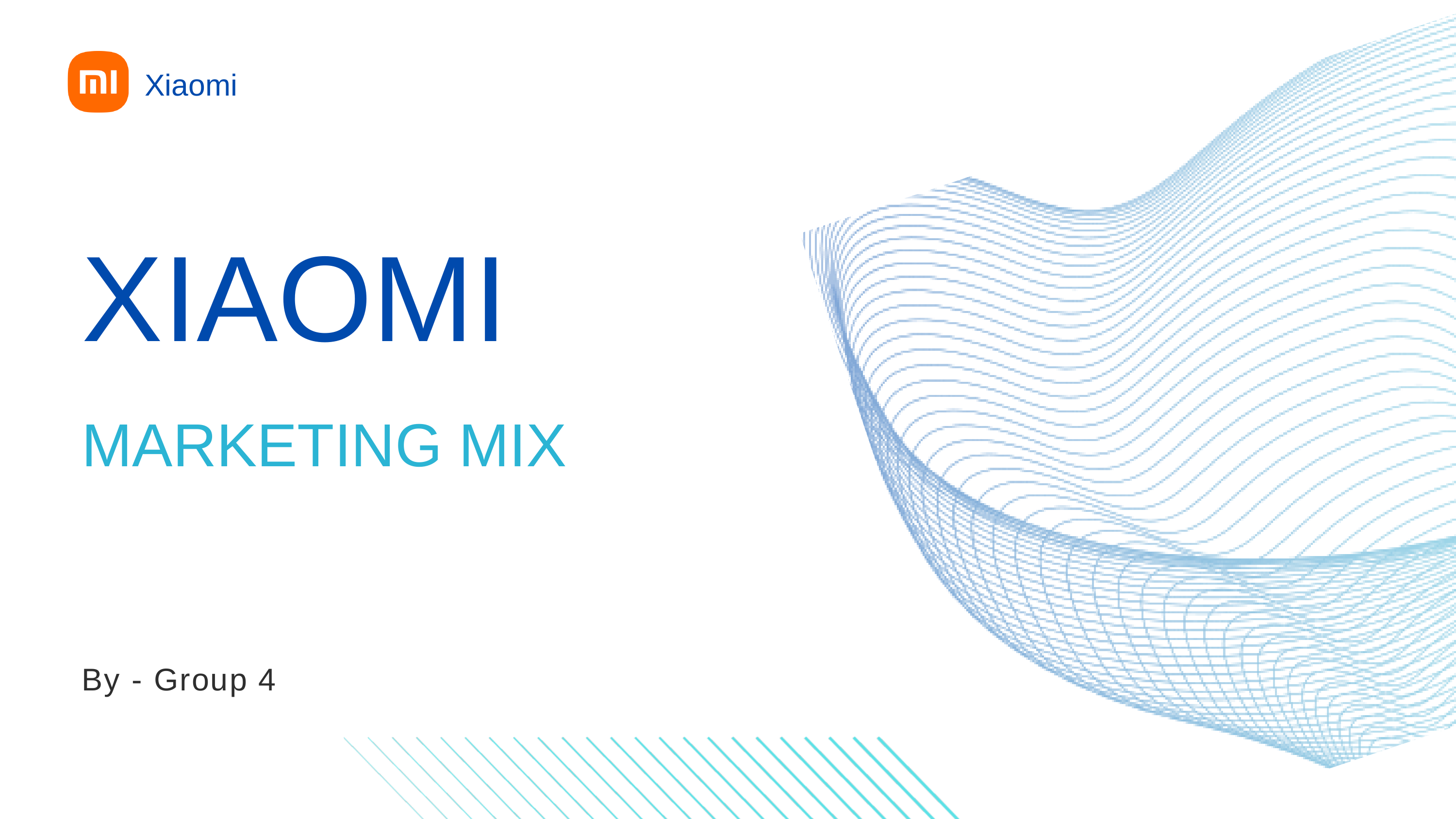

Xiaomi

XIAOMI
MARKETING MIX
By - Group 4